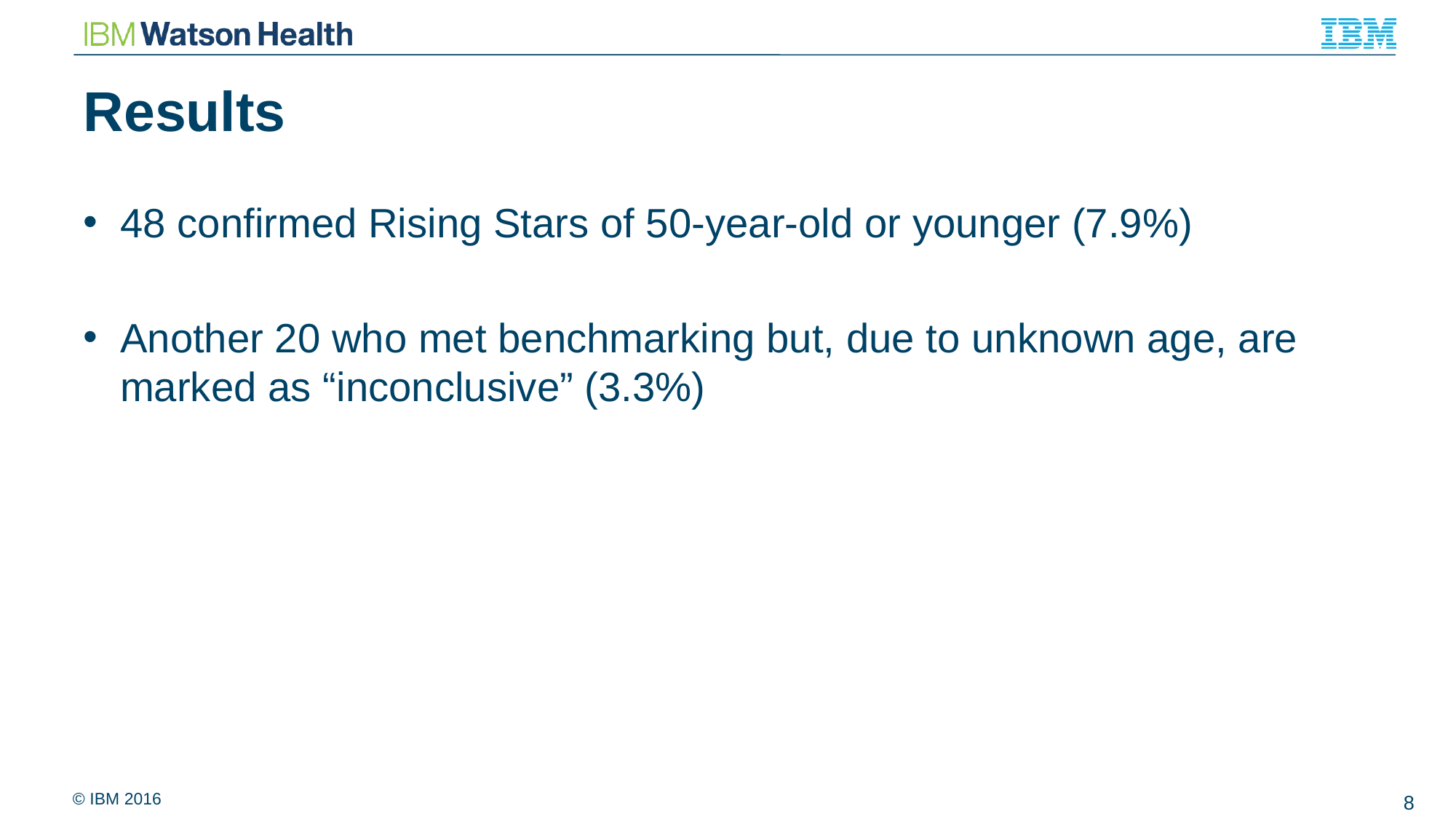

# Results
48 confirmed Rising Stars of 50-year-old or younger (7.9%)

Another 20 who met benchmarking but, due to unknown age, are marked as “inconclusive” (3.3%)